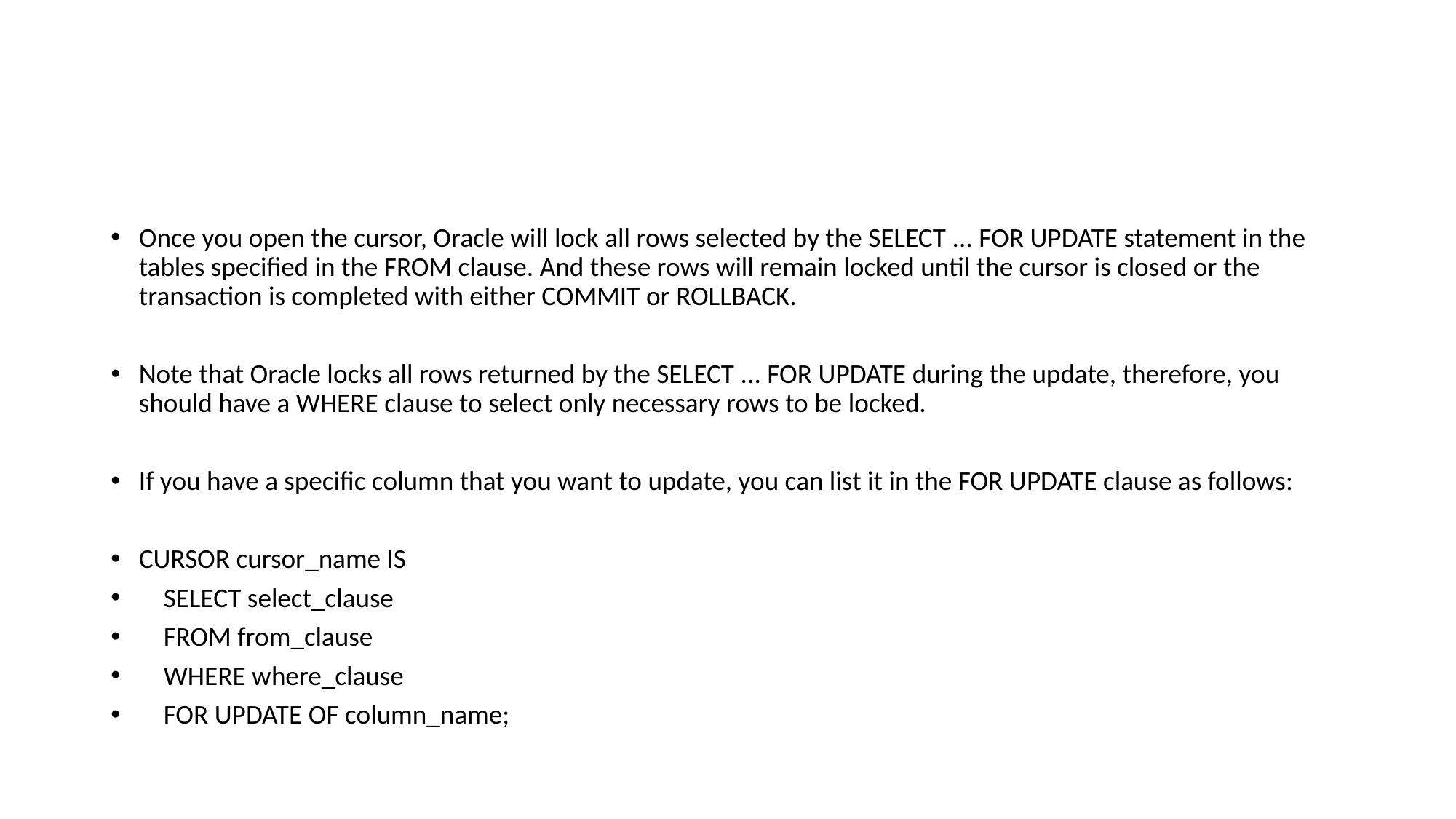

#
Once you open the cursor, Oracle will lock all rows selected by the SELECT ... FOR UPDATE statement in the tables specified in the FROM clause. And these rows will remain locked until the cursor is closed or the transaction is completed with either COMMIT or ROLLBACK.

Note that Oracle locks all rows returned by the SELECT ... FOR UPDATE during the update, therefore, you should have a WHERE clause to select only necessary rows to be locked.

If you have a specific column that you want to update, you can list it in the FOR UPDATE clause as follows:

CURSOR cursor_name IS
    SELECT select_clause
    FROM from_clause
    WHERE where_clause
    FOR UPDATE OF column_name;